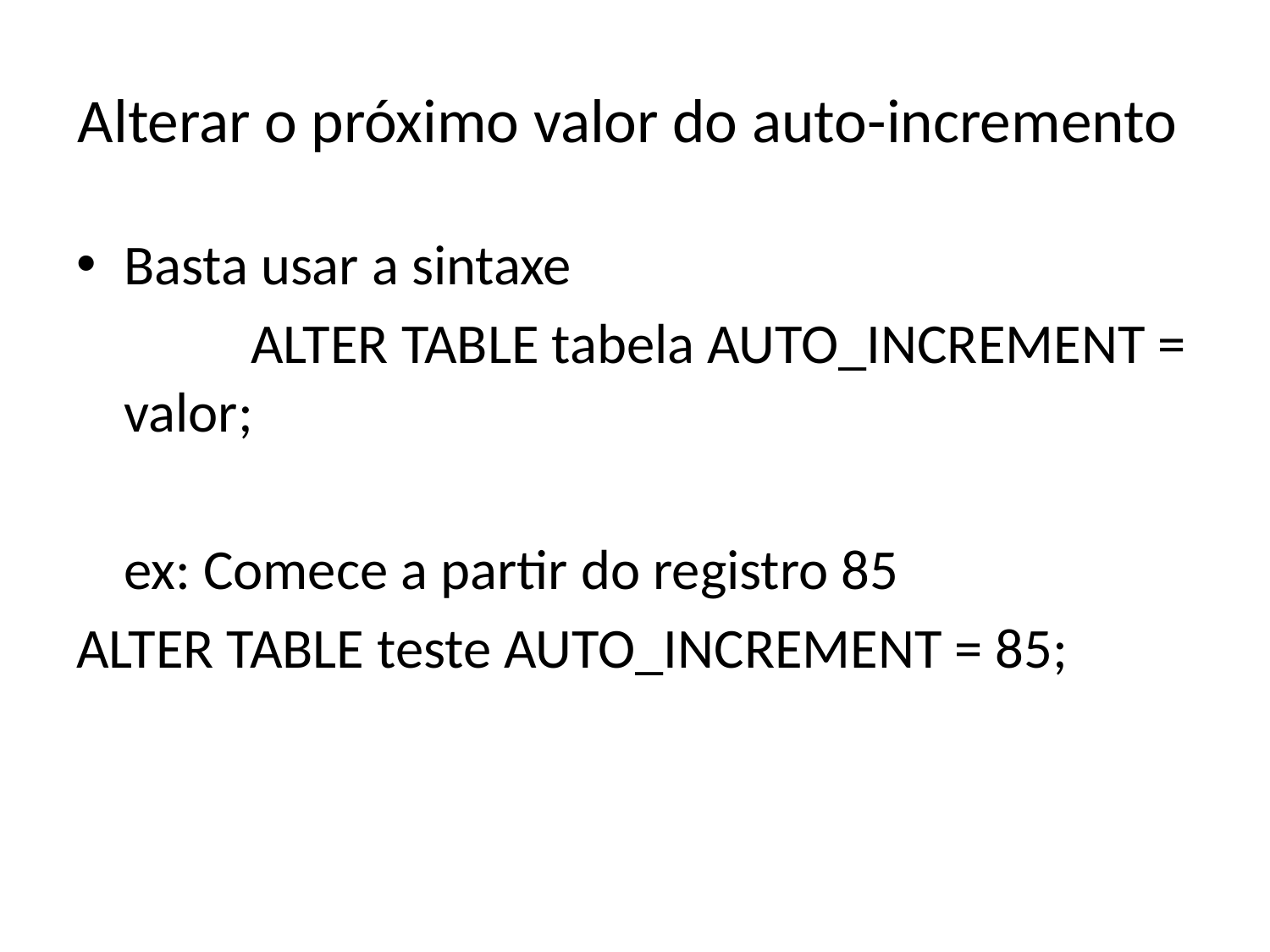

# Alterar o próximo valor do auto-incremento
Basta usar a sintaxe
		ALTER TABLE tabela AUTO_INCREMENT = valor;

	ex: Comece a partir do registro 85
ALTER TABLE teste AUTO_INCREMENT = 85;